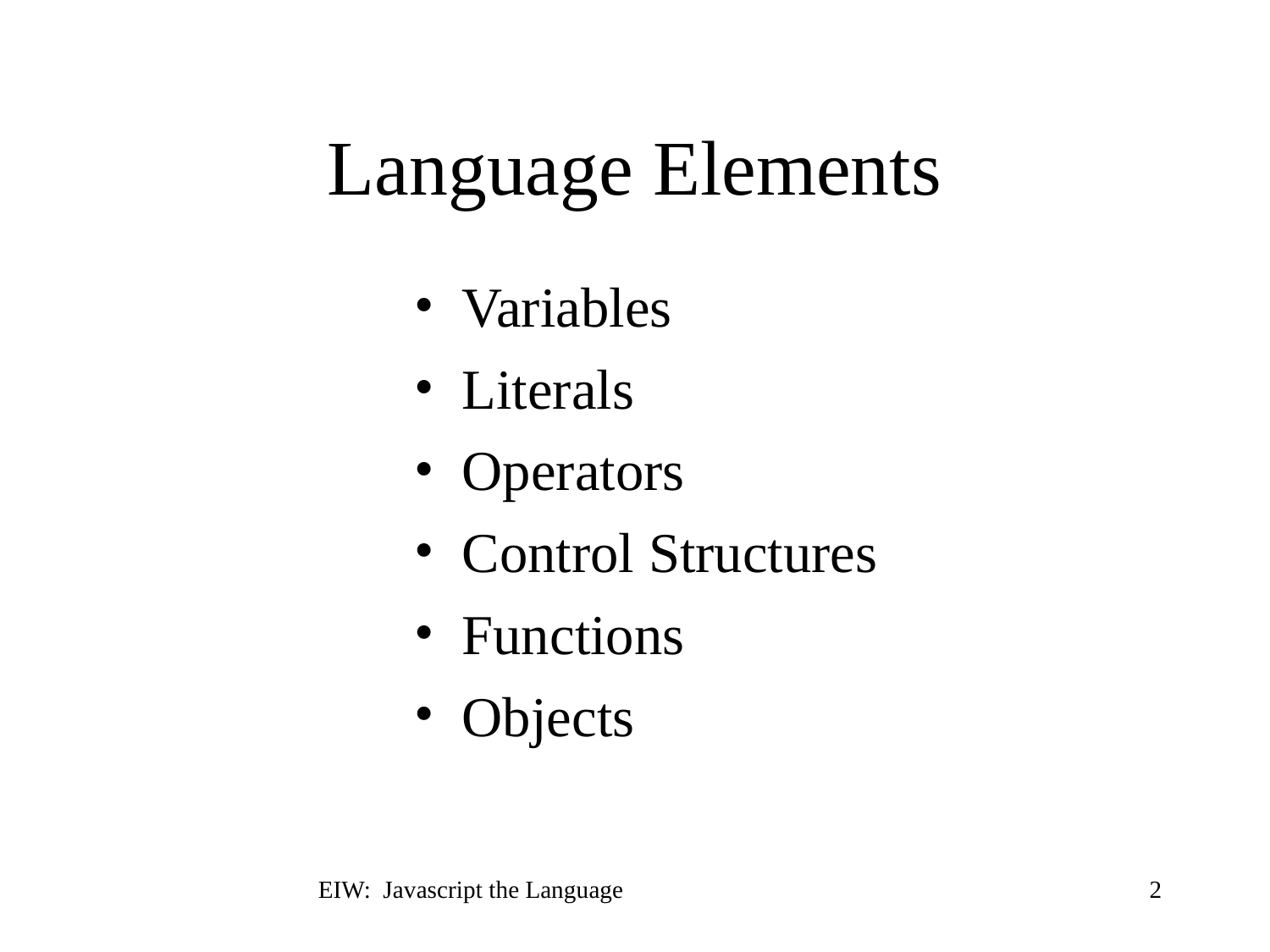

# Language Elements
Variables
Literals
Operators
Control Structures
Functions
Objects

EIW:  Javascript the Language
2